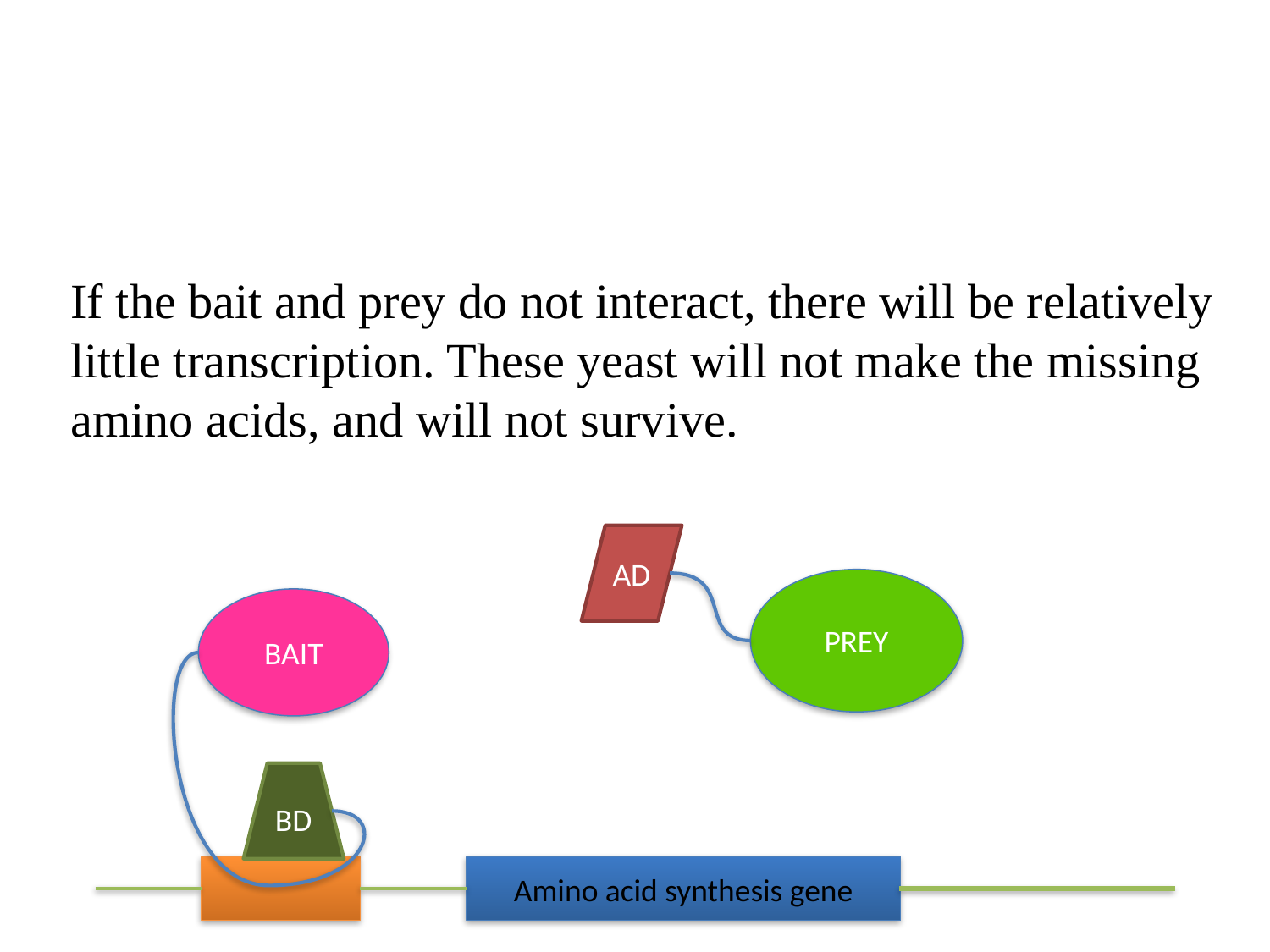

If the bait and prey do not interact, there will be relatively
little transcription. These yeast will not make the missing
amino acids, and will not survive.
AD
PREY
BAIT
BD

Amino acid synthesis gene